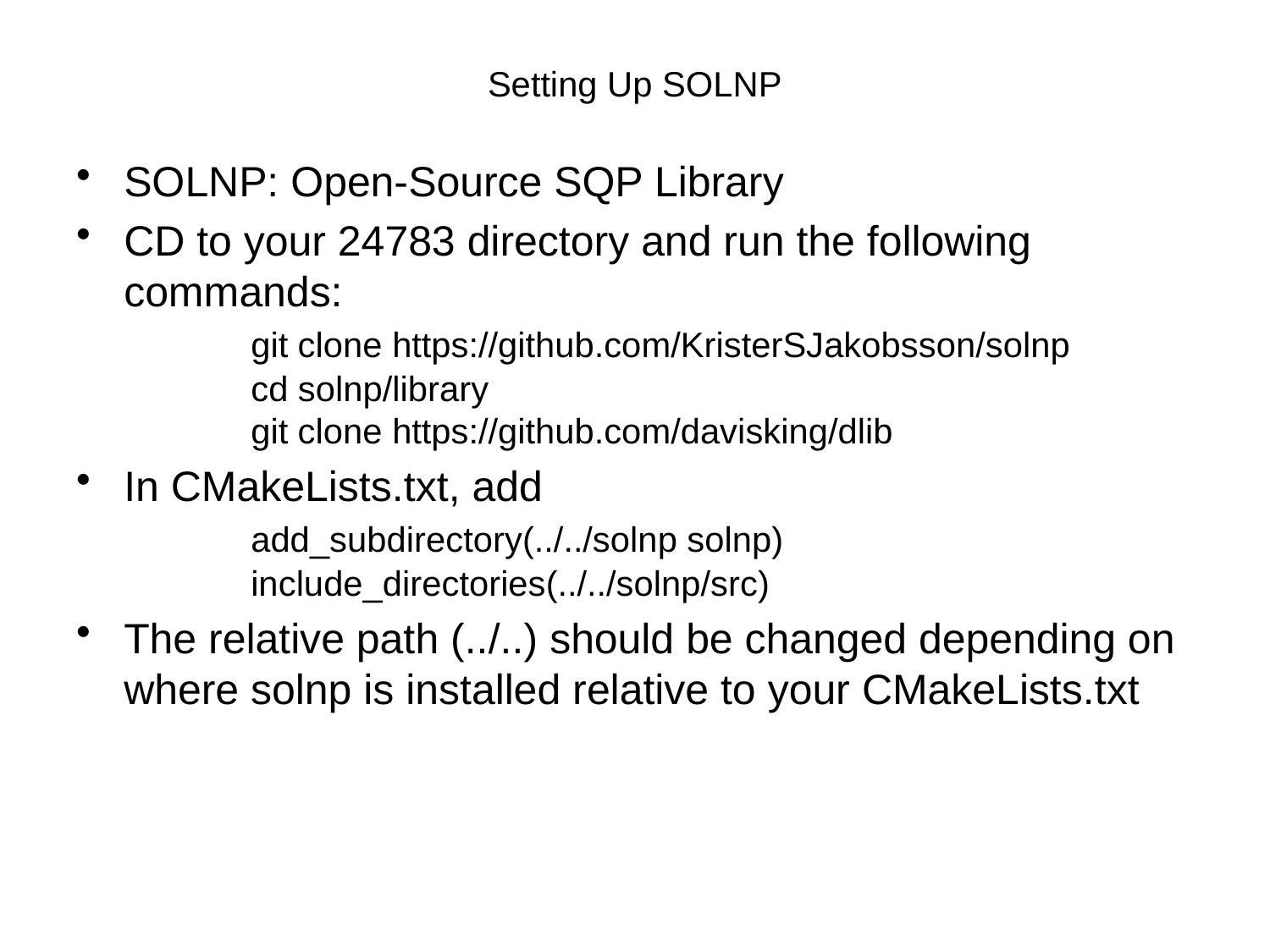

# Setting Up SOLNP
SOLNP: Open-Source SQP Library
CD to your 24783 directory and run the following commands:
	git clone https://github.com/KristerSJakobsson/solnp
	cd solnp/library
	git clone https://github.com/davisking/dlib
In CMakeLists.txt, add
	add_subdirectory(../../solnp solnp)
	include_directories(../../solnp/src)
The relative path (../..) should be changed depending on where solnp is installed relative to your CMakeLists.txt